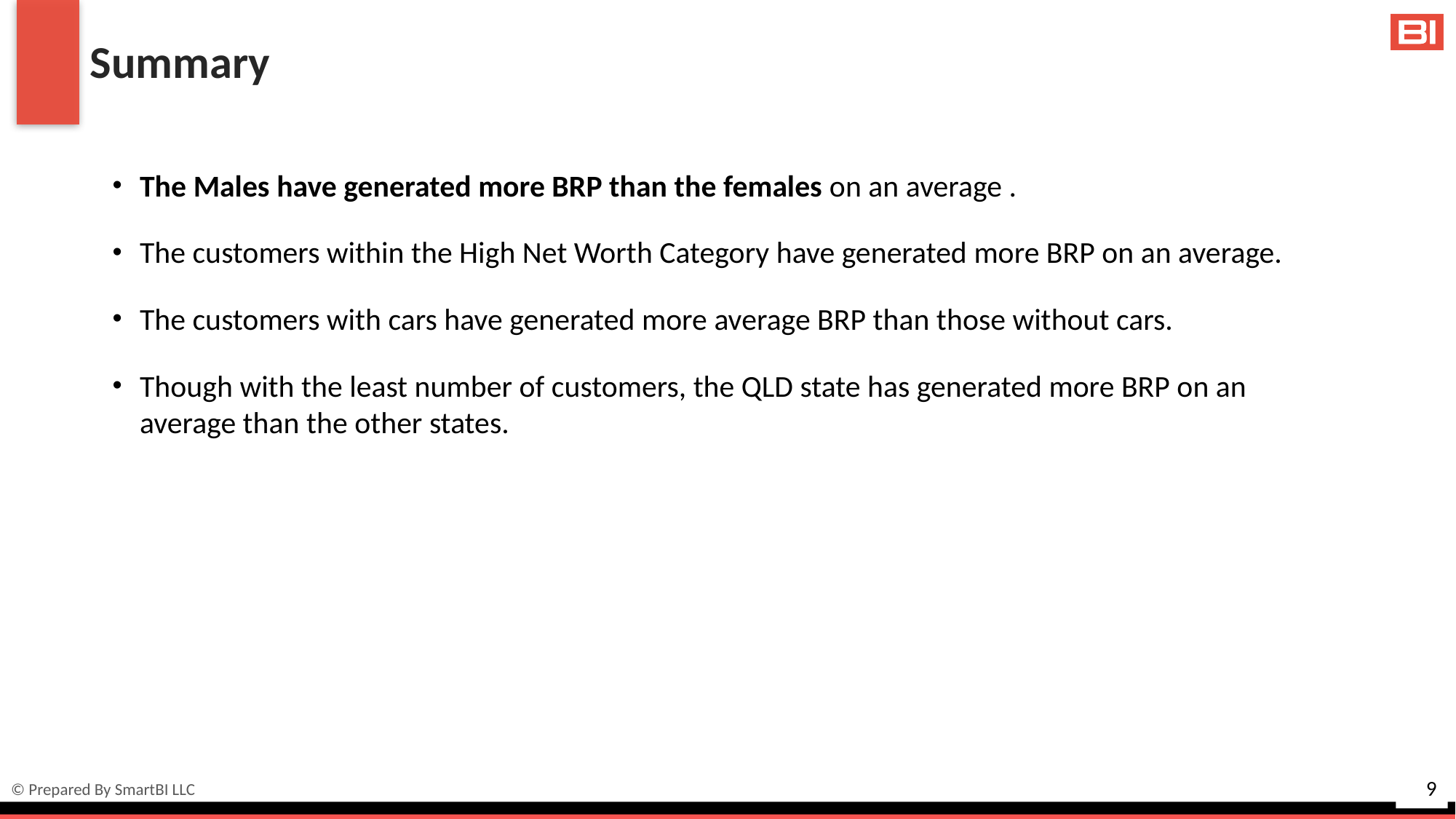

# Summary
The Males have generated more BRP than the females on an average .
The customers within the High Net Worth Category have generated more BRP on an average.
The customers with cars have generated more average BRP than those without cars.
Though with the least number of customers, the QLD state has generated more BRP on an average than the other states.
© Prepared By SmartBI LLC
9